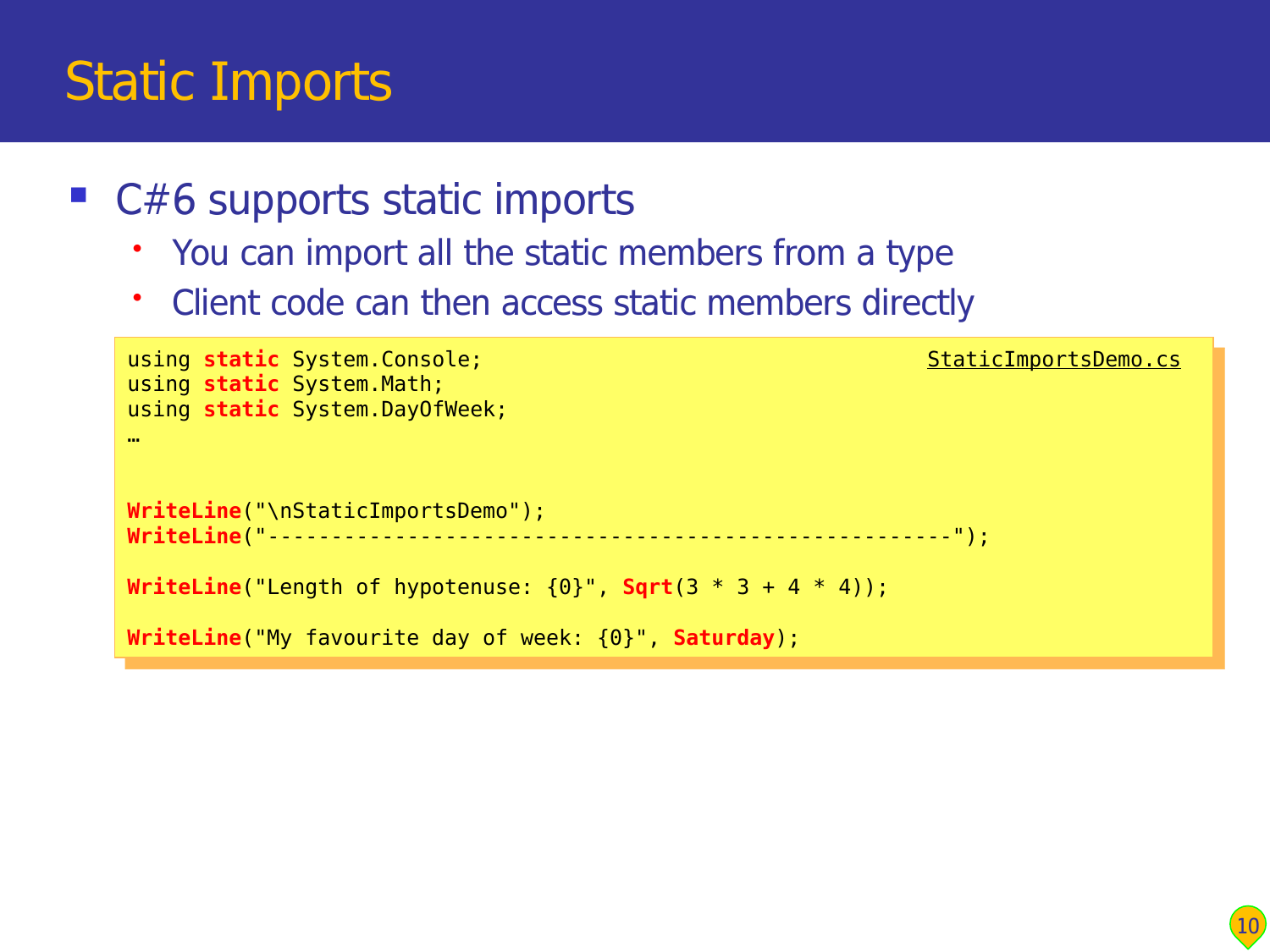

# Static Imports
C#6 supports static imports
You can import all the static members from a type
Client code can then access static members directly
using static System.Console;                                   StaticImportsDemo.cs
using static System.Math;
using static System.DayOfWeek;
…

WriteLine("\nStaticImportsDemo");
WriteLine("------------------------------------------------------");

WriteLine("Length of hypotenuse: {0}", Sqrt(3 * 3 + 4 * 4));

WriteLine("My favourite day of week: {0}", Saturday);
10